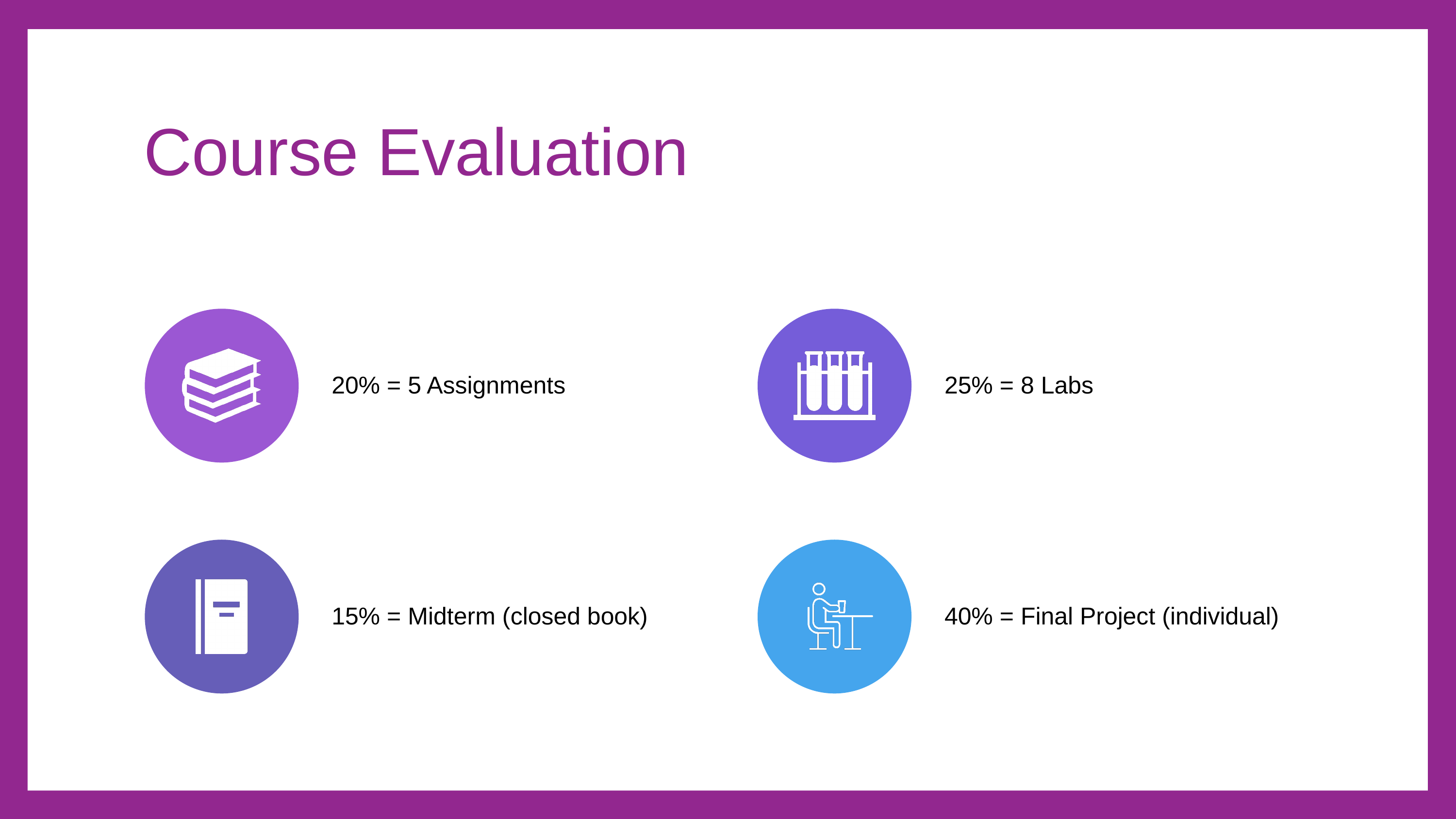

# Course Evaluation
20% = 5 Assignments
25% = 8 Labs
15% = Midterm (closed book)
40% = Final Project (individual)